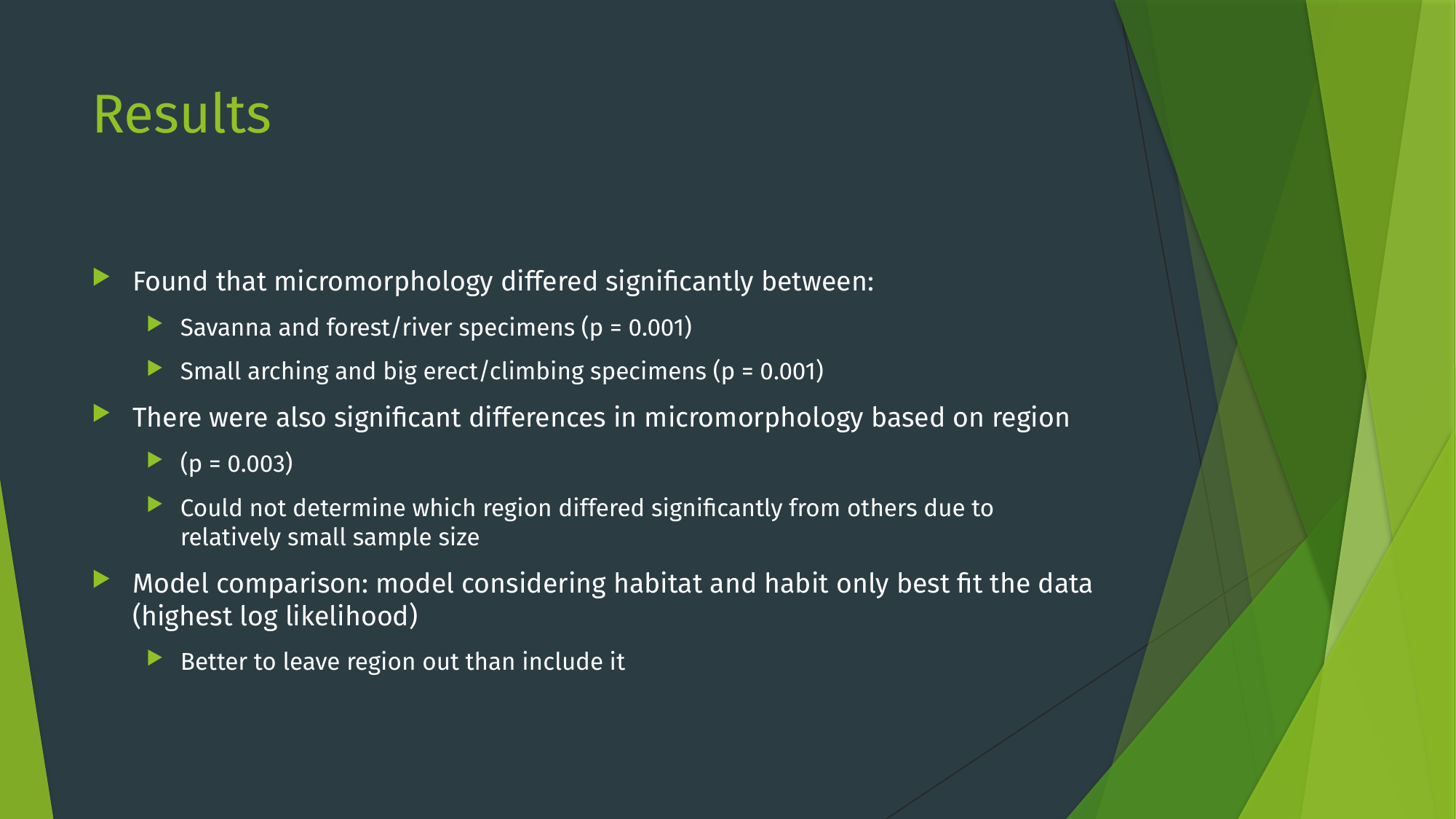

# Results
Found that micromorphology differed significantly between:
Savanna and forest/river specimens (p = 0.001)
Small arching and big erect/climbing specimens (p = 0.001)
There were also significant differences in micromorphology based on region
(p = 0.003)
Could not determine which region differed significantly from others due to relatively small sample size
Model comparison: model considering habitat and habit only best fit the data (highest log likelihood)
Better to leave region out than include it